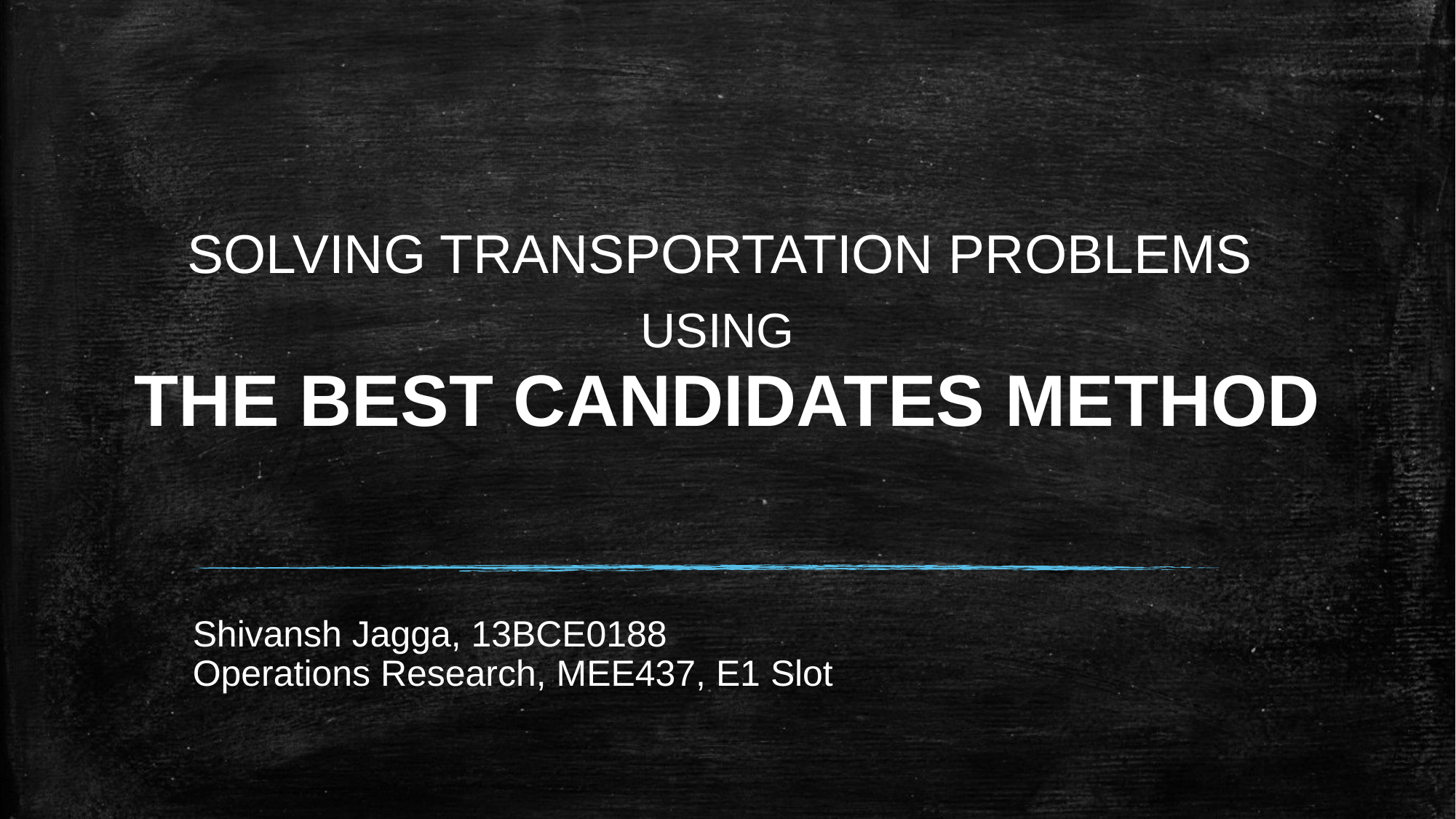

# SOLVING TRANSPORTATION PROBLEMS USING THE BEST CANDIDATES METHOD
Shivansh Jagga, 13BCE0188
Operations Research, MEE437, E1 Slot